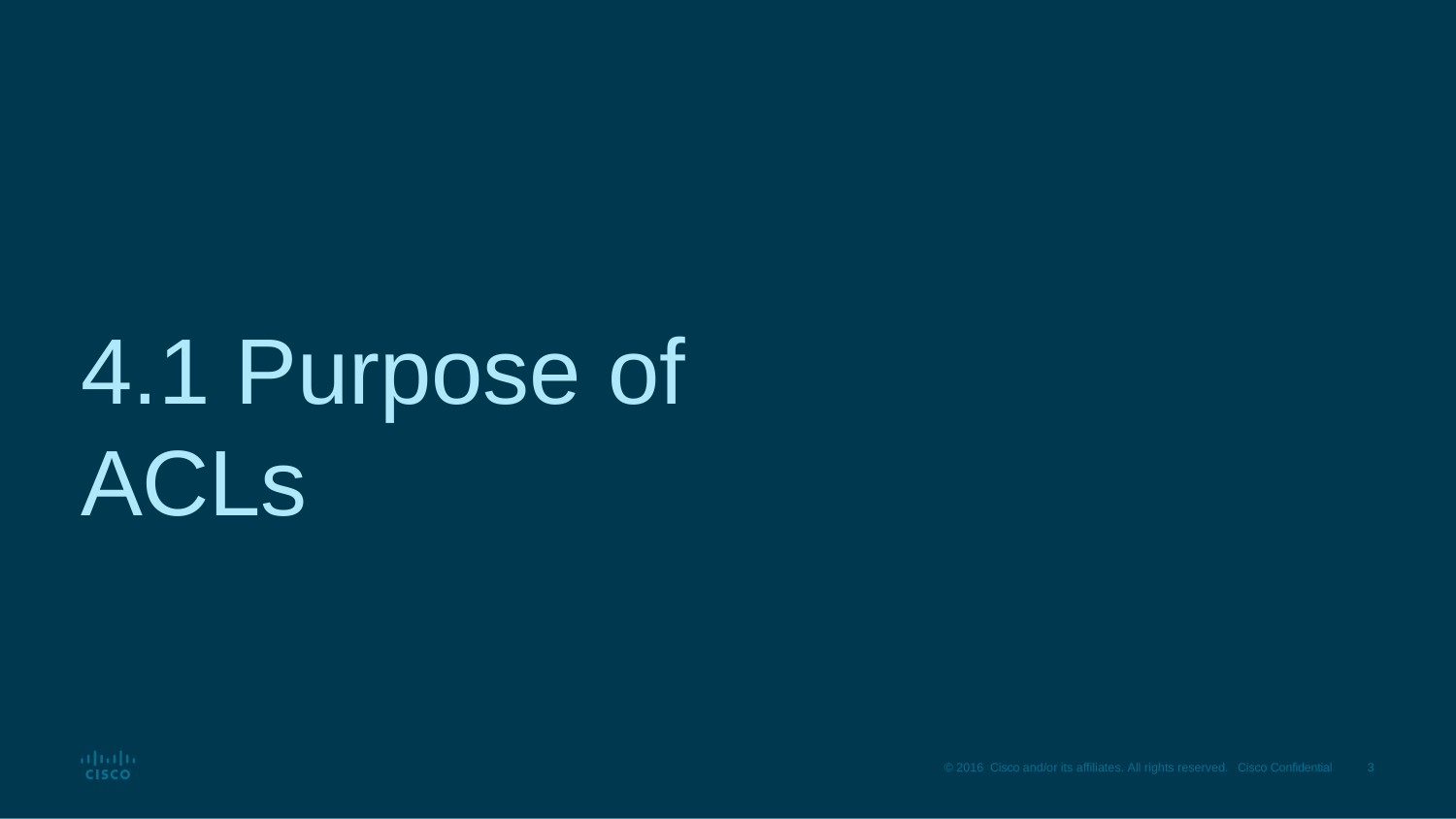

# 4.1 Purpose of ACLs
© 2016 Cisco and/or its affiliates. All rights reserved. Cisco Confidential
3